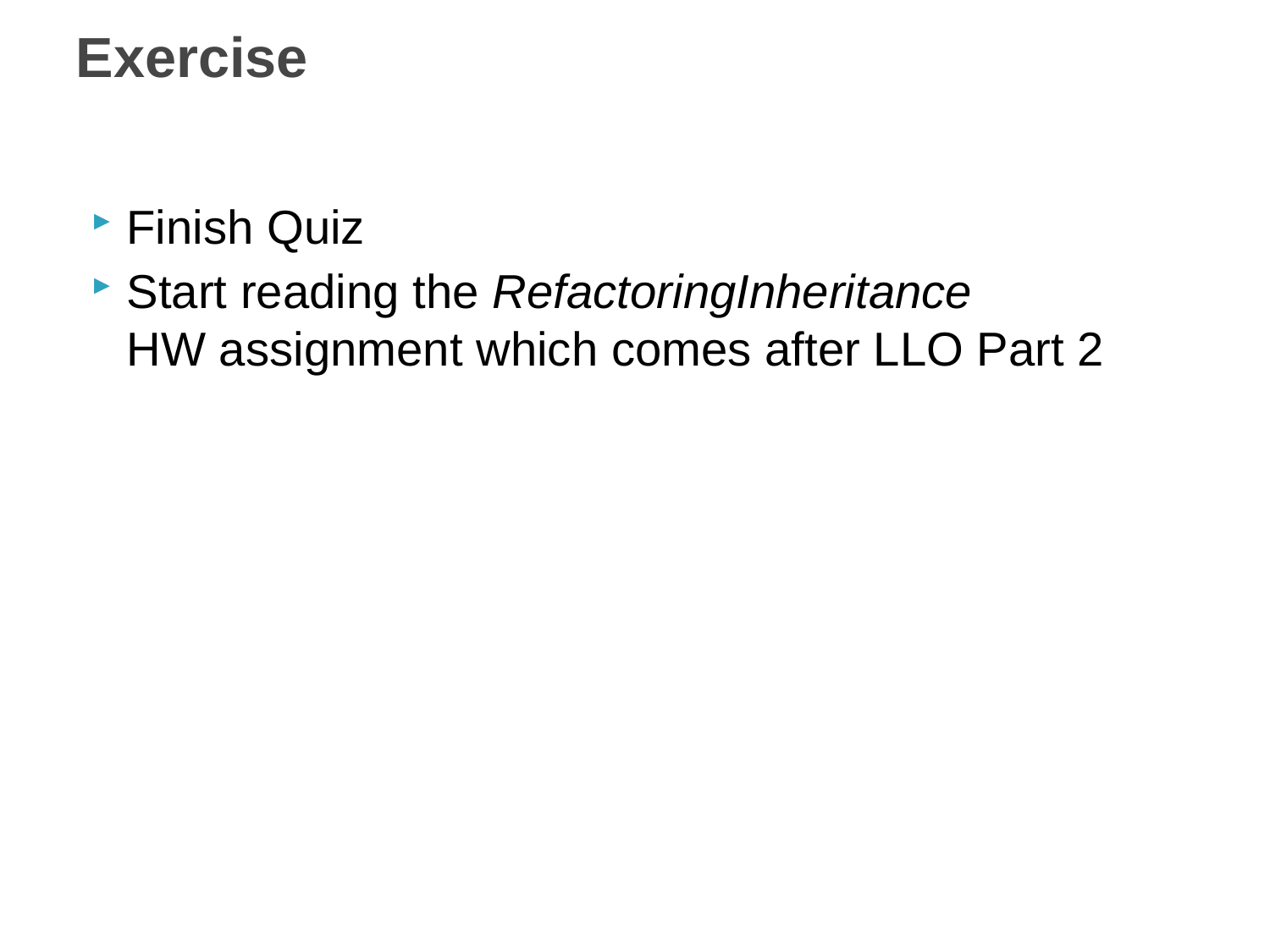

# Exercise
Finish Quiz
Start reading the RefactoringInheritance
HW assignment which comes after LLO Part 2